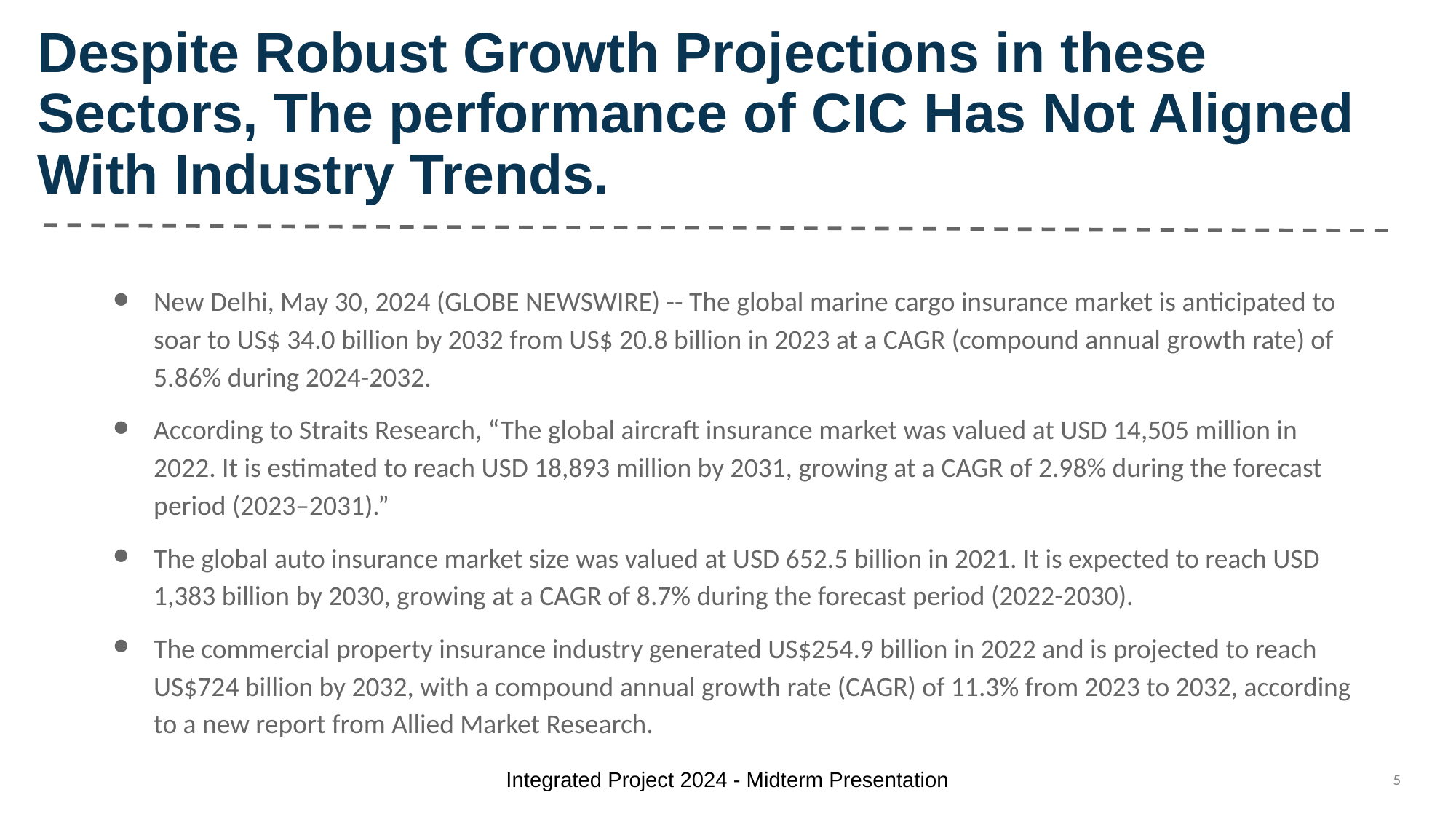

# Despite Robust Growth Projections in these Sectors, The performance of CIC Has Not Aligned With Industry Trends.
New Delhi, May 30, 2024 (GLOBE NEWSWIRE) -- The global marine cargo insurance market is anticipated to soar to US$ 34.0 billion by 2032 from US$ 20.8 billion in 2023 at a CAGR (compound annual growth rate) of 5.86% during 2024-2032.
According to Straits Research, “The global aircraft insurance market was valued at USD 14,505 million in 2022. It is estimated to reach USD 18,893 million by 2031, growing at a CAGR of 2.98% during the forecast period (2023–2031).”
The global auto insurance market size was valued at USD 652.5 billion in 2021. It is expected to reach USD 1,383 billion by 2030, growing at a CAGR of 8.7% during the forecast period (2022-2030).
The commercial property insurance industry generated US$254.9 billion in 2022 and is projected to reach US$724 billion by 2032, with a compound annual growth rate (CAGR) of 11.3% from 2023 to 2032, according to a new report from Allied Market Research.
Integrated Project 2024 - Midterm Presentation
5